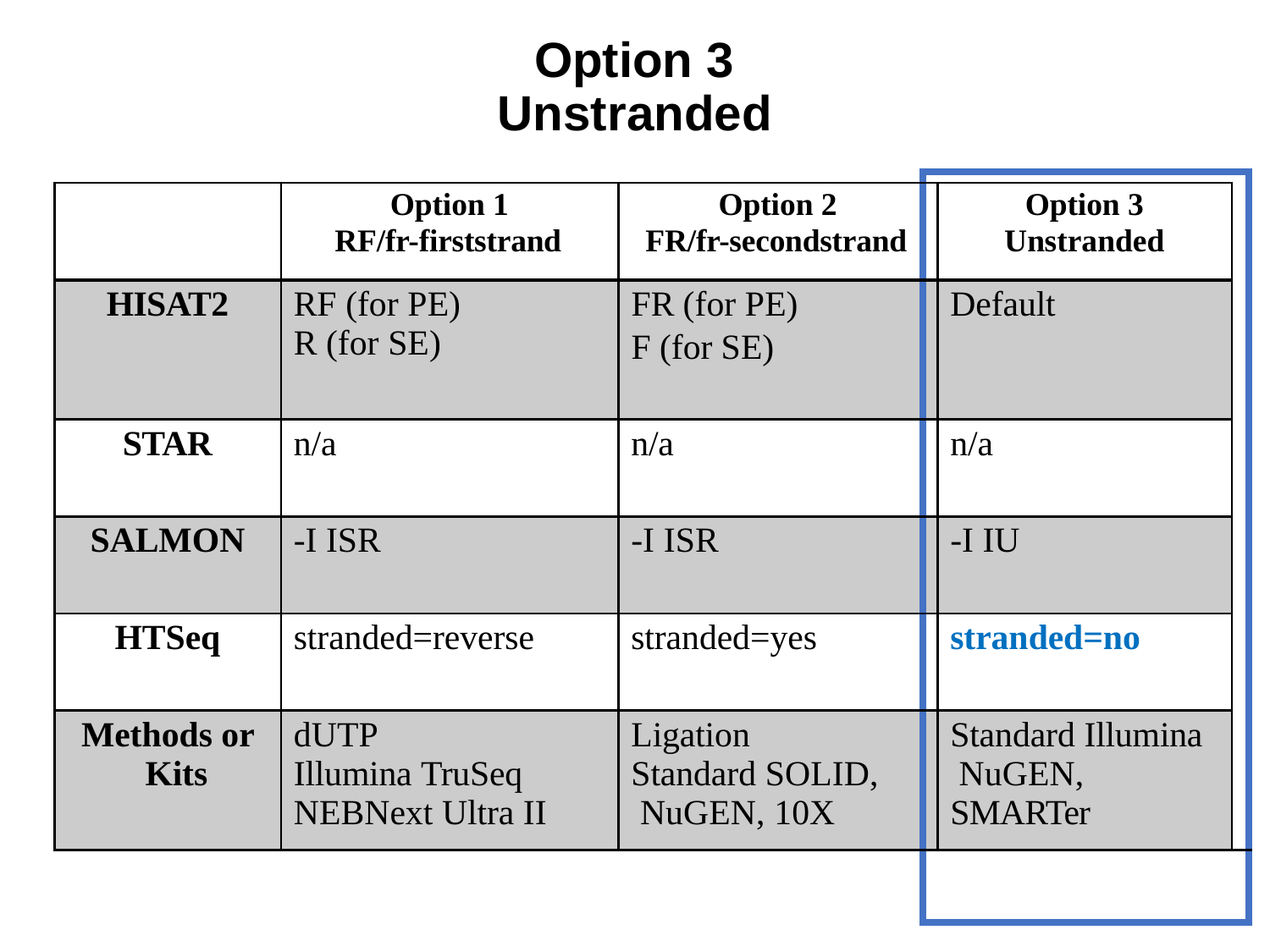

# Option 3  Unstranded
|  |  |  |  |  |  |
| --- | --- | --- | --- | --- | --- |
|  | Option 1 RF/fr-firststrand | Option 2 FR/fr-secondstrand |  | Option 3 Unstranded |  |
| HISAT2 | RF (for PE) R (for SE) | FR (for PE) F (for SE) |  | Default |  |
| STAR | n/a | n/a |  | n/a |  |
| SALMON | -I ISR | -I ISR |  | -I IU |  |
| HTSeq | stranded=reverse | stranded=yes |  | stranded=no |  |
| Methods or Kits | dUTP Illumina TruSeq NEBNext Ultra II | Ligation Standard SOLID, NuGEN, 10X |  | Standard Illumina NuGEN, SMARTer |  |
|  |  |  |  |  |  |